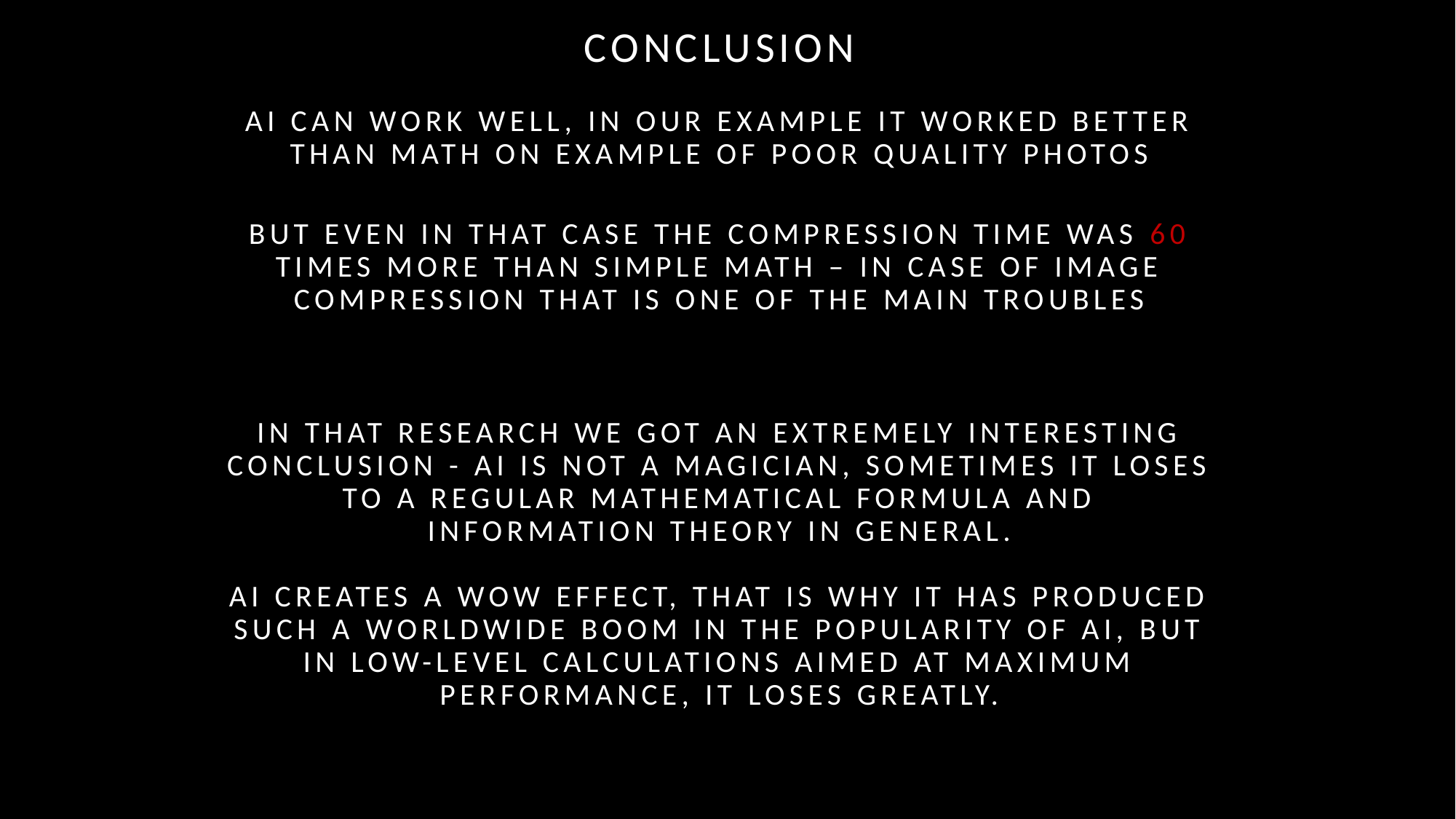

Conclusion
AI can work well, in our example it worked better than math on example of poor quality photos
But even in that case the compression time was 60 times more than simple math – in case of image compression that is one of the main troubles
In that research we got an extremely interesting conclusion - AI is not a magician, sometimes it loses to a regular mathematical formula and information theory in general.

AI creates a wow effect, that is why IT has produced such a worldwide boom in the popularity of AI, but in low-level calculations aimed at maximum performance, it loses greatly.